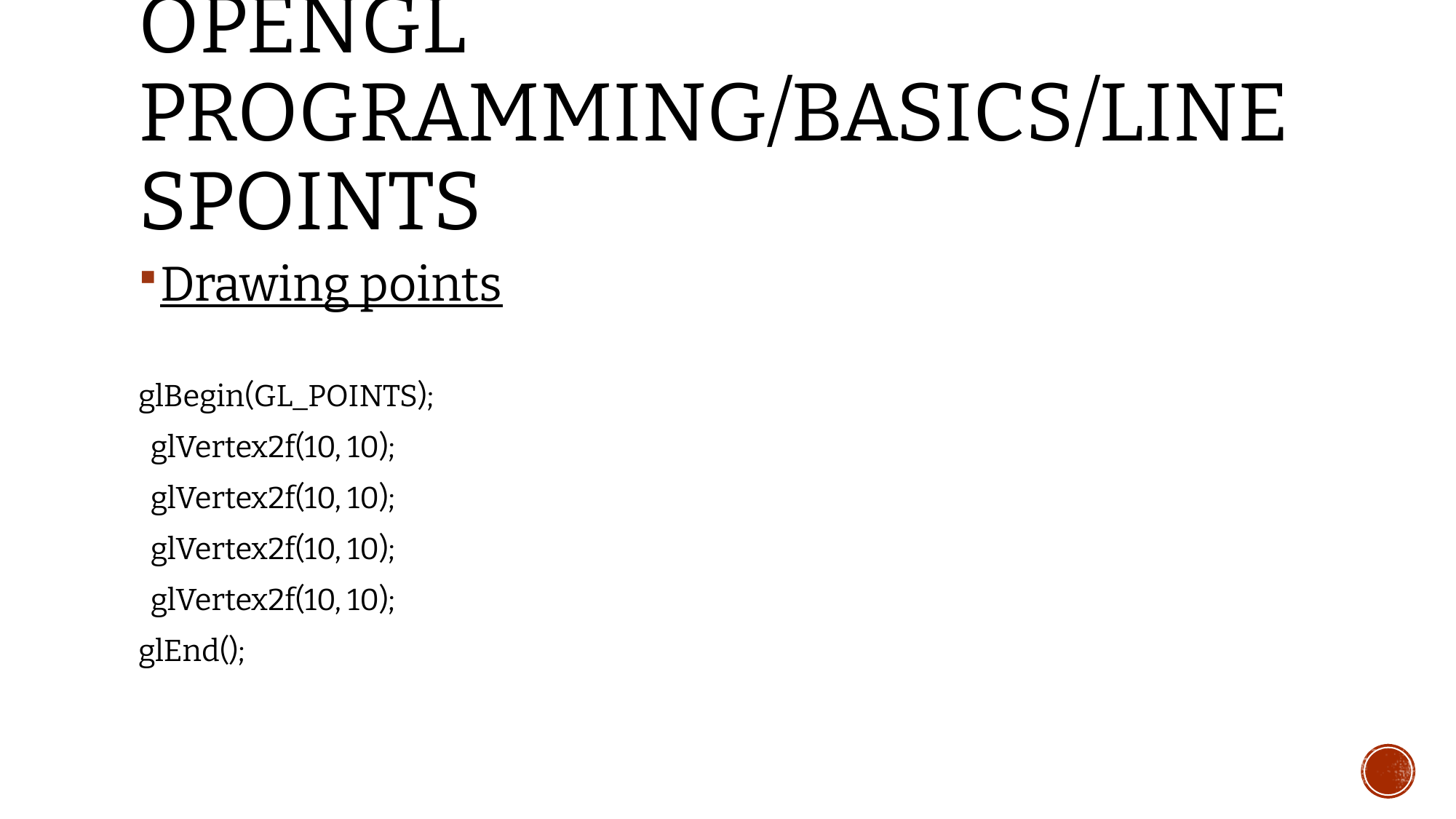

# OpenGL Programming/Basics/LinesPoints

Drawing points

glBegin(GL_POINTS);
  glVertex2f(10, 10);
  glVertex2f(10, 10);
  glVertex2f(10, 10);
  glVertex2f(10, 10);
glEnd();